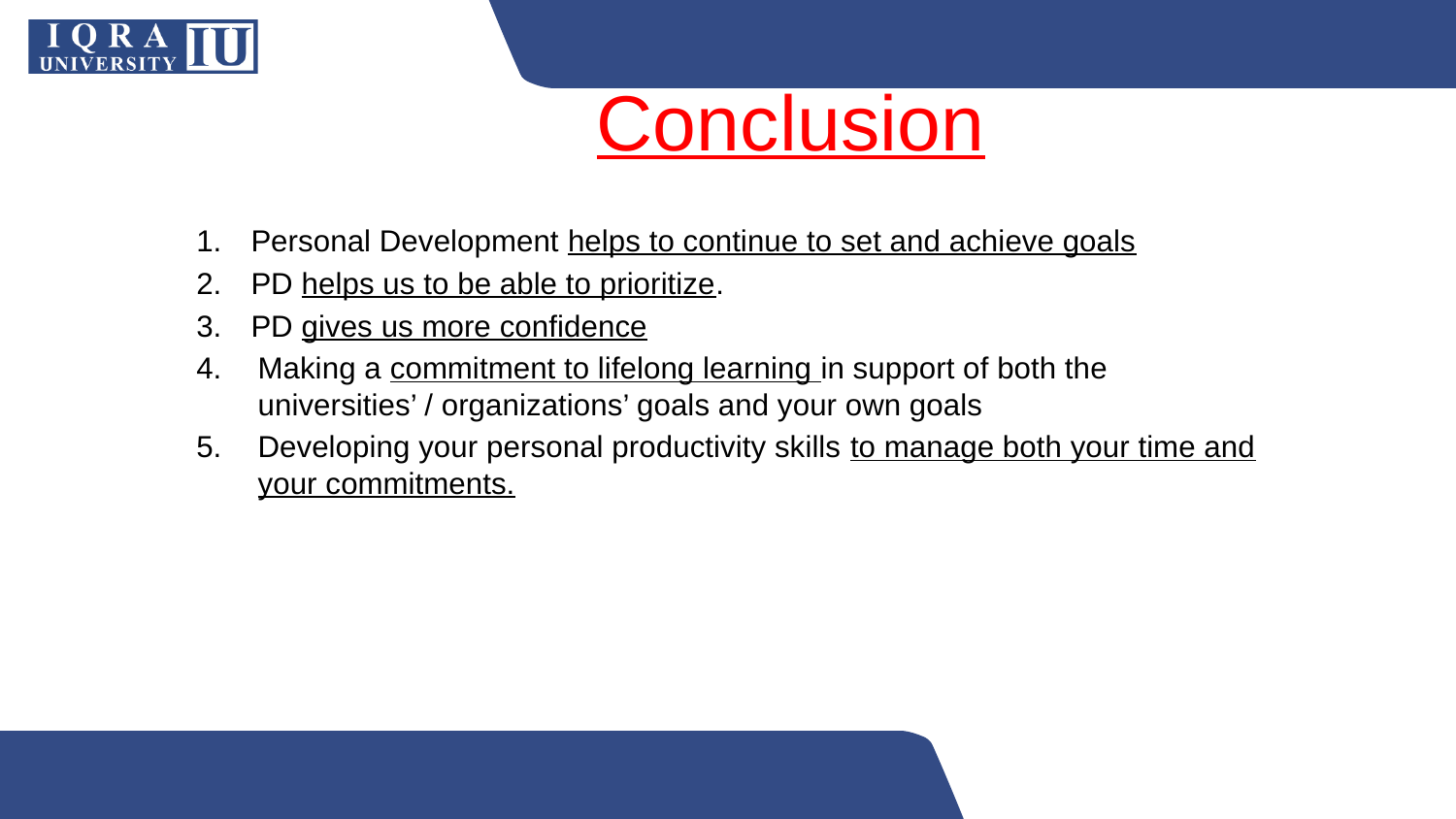

11
# Conclusion
Personal Development helps to continue to set and achieve goals
PD helps us to be able to prioritize.
PD gives us more confidence
Making a commitment to lifelong learning in support of both the universities’ / organizations’ goals and your own goals
Developing your personal productivity skills to manage both your time and your commitments.